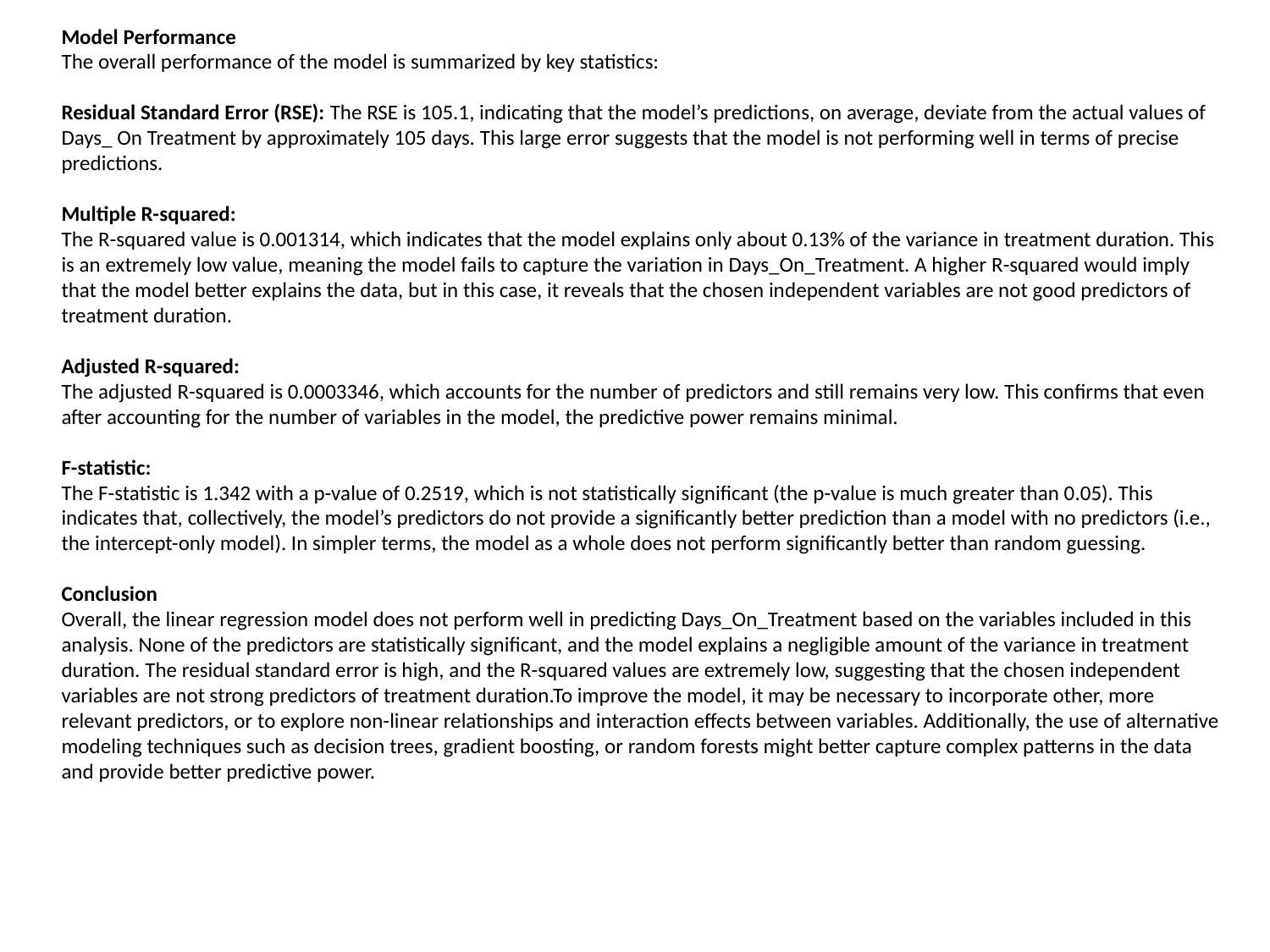

Model Performance
The overall performance of the model is summarized by key statistics:

Residual Standard Error (RSE): The RSE is 105.1, indicating that the model’s predictions, on average, deviate from the actual values of Days_ On Treatment by approximately 105 days. This large error suggests that the model is not performing well in terms of precise predictions.

Multiple R-squared:
The R-squared value is 0.001314, which indicates that the model explains only about 0.13% of the variance in treatment duration. This is an extremely low value, meaning the model fails to capture the variation in Days_On_Treatment. A higher R-squared would imply that the model better explains the data, but in this case, it reveals that the chosen independent variables are not good predictors of treatment duration.

Adjusted R-squared:
The adjusted R-squared is 0.0003346, which accounts for the number of predictors and still remains very low. This confirms that even after accounting for the number of variables in the model, the predictive power remains minimal.

F-statistic:
The F-statistic is 1.342 with a p-value of 0.2519, which is not statistically significant (the p-value is much greater than 0.05). This indicates that, collectively, the model’s predictors do not provide a significantly better prediction than a model with no predictors (i.e., the intercept-only model). In simpler terms, the model as a whole does not perform significantly better than random guessing.

Conclusion
Overall, the linear regression model does not perform well in predicting Days_On_Treatment based on the variables included in this analysis. None of the predictors are statistically significant, and the model explains a negligible amount of the variance in treatment duration. The residual standard error is high, and the R-squared values are extremely low, suggesting that the chosen independent variables are not strong predictors of treatment duration.To improve the model, it may be necessary to incorporate other, more relevant predictors, or to explore non-linear relationships and interaction effects between variables. Additionally, the use of alternative modeling techniques such as decision trees, gradient boosting, or random forests might better capture complex patterns in the data and provide better predictive power.